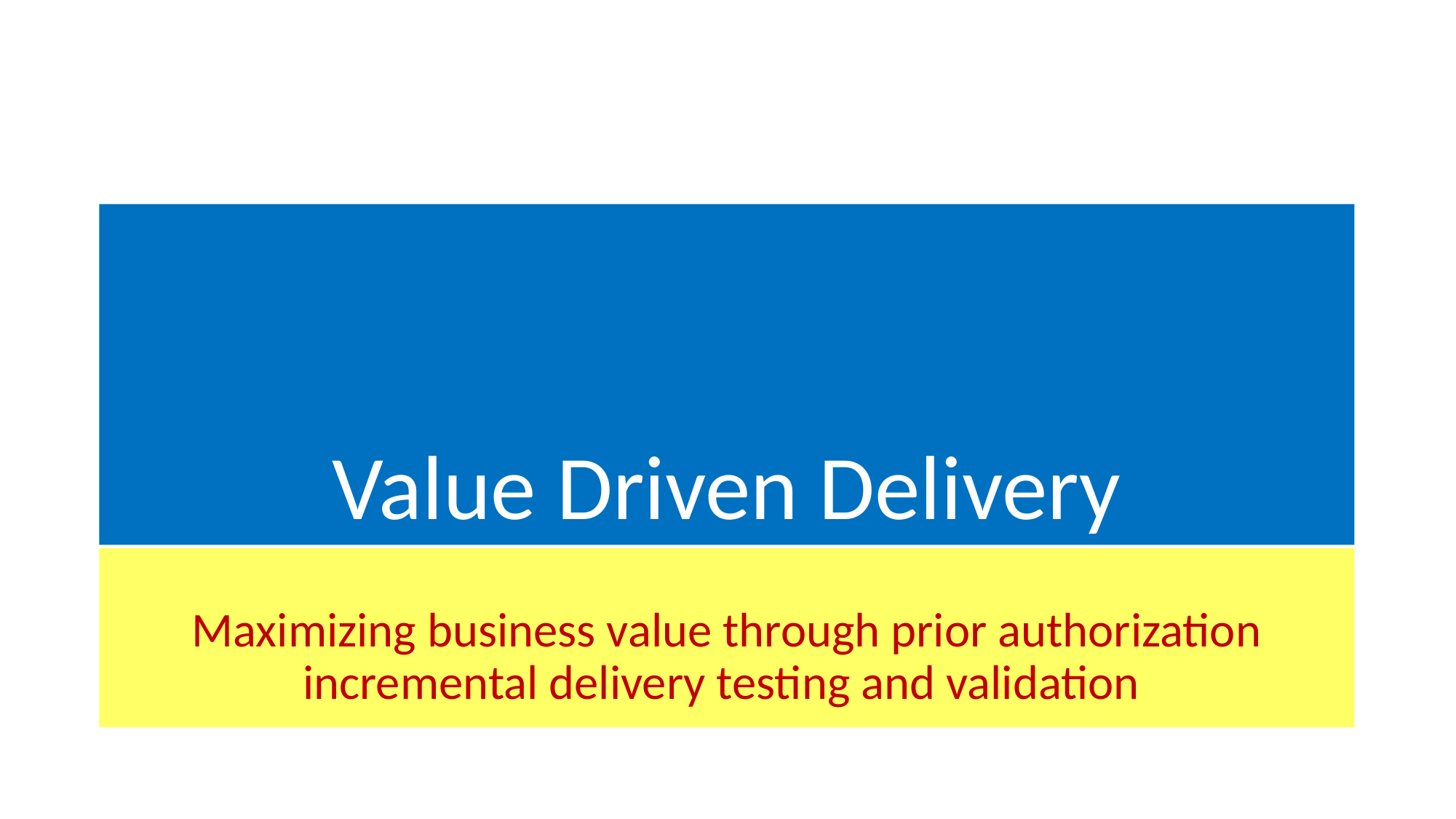

# Value Driven Delivery

Maximizing business value through prior authorization incremental delivery testing and validation